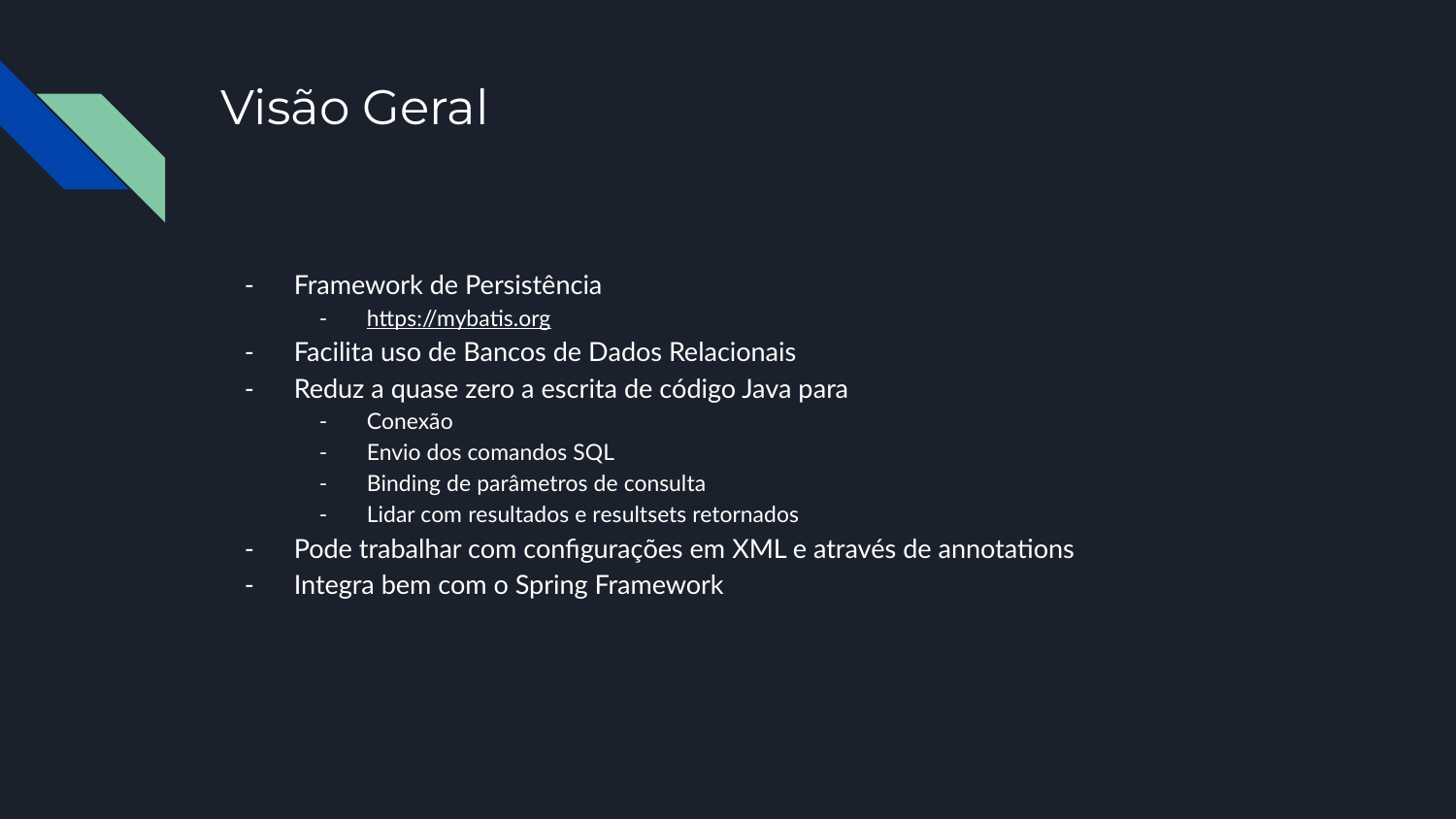

# Visão Geral
Framework de Persistência
https://mybatis.org
Facilita uso de Bancos de Dados Relacionais
Reduz a quase zero a escrita de código Java para
Conexão
Envio dos comandos SQL
Binding de parâmetros de consulta
Lidar com resultados e resultsets retornados
Pode trabalhar com configurações em XML e através de annotations
Integra bem com o Spring Framework